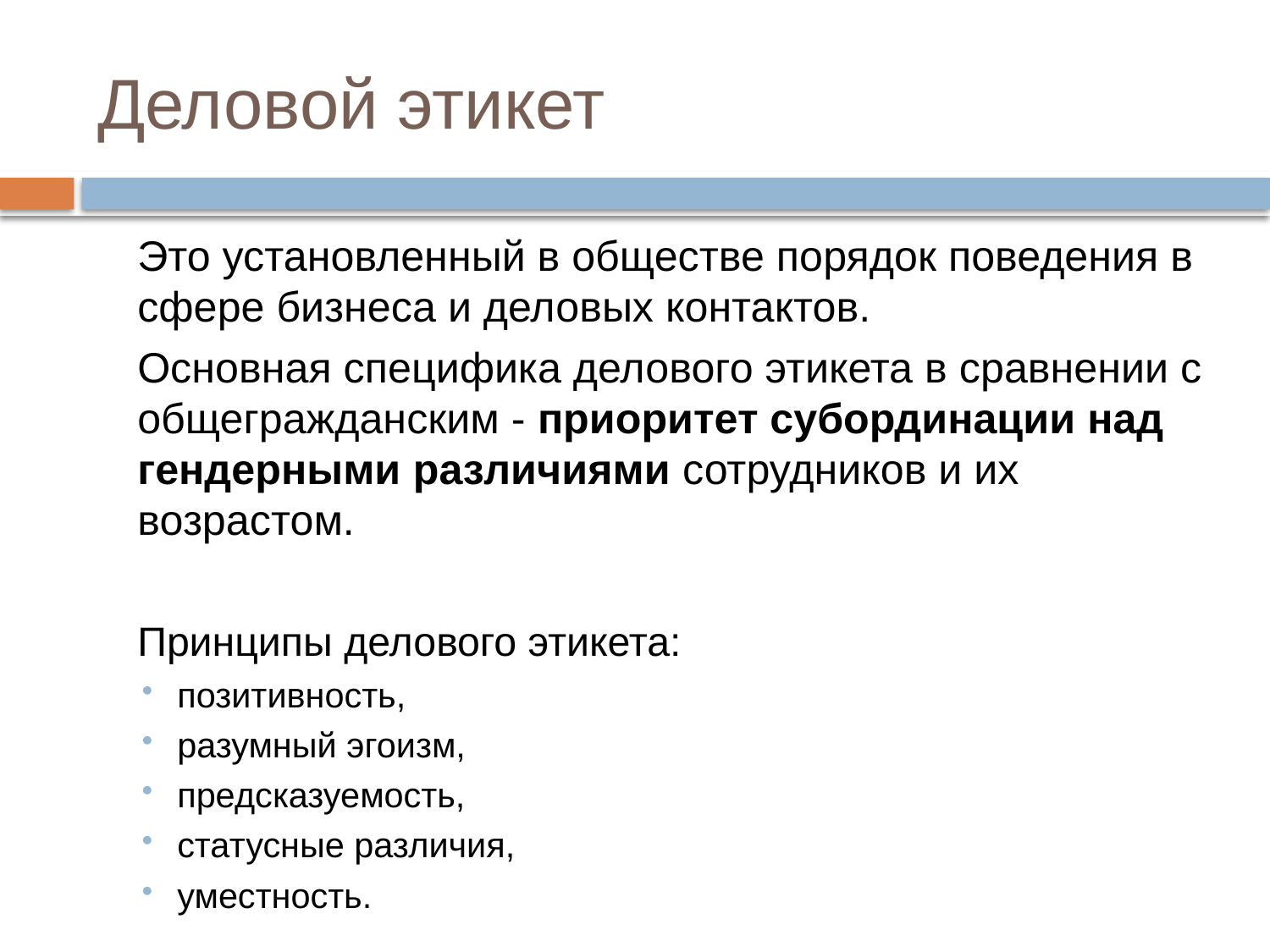

# Деловой этикет
		Это установленный в обществе порядок поведения в сфере бизнеса и деловых контактов.
		Основная специфика делового этикета в сравнении с общегражданским - приоритет субординации над гендерными различиями сотрудников и их возрастом.

		Принципы делового этикета:
позитивность,
разумный эгоизм,
предсказуемость,
статусные различия,
уместность.